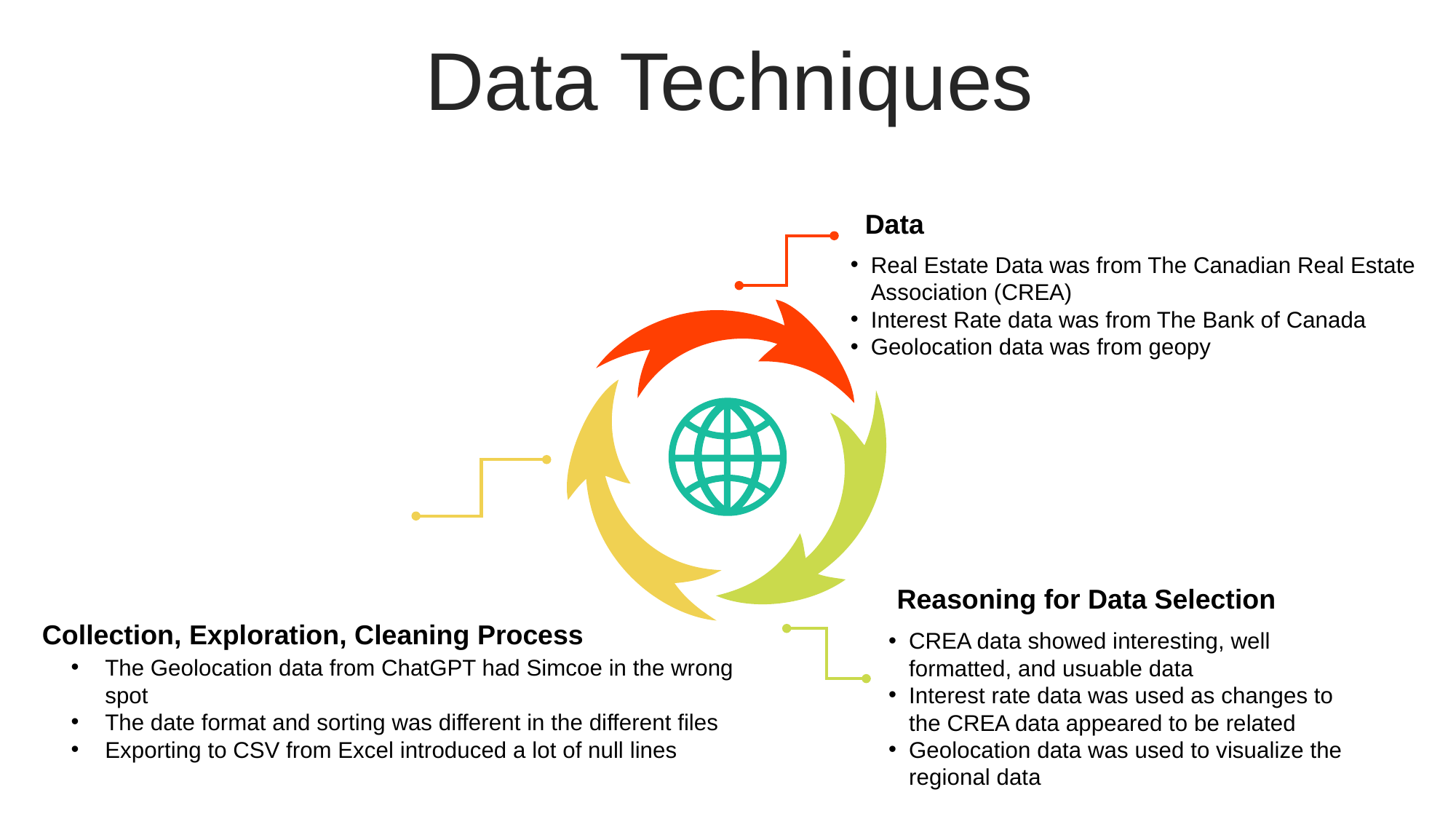

Data Techniques
Data
Real Estate Data was from The Canadian Real Estate Association (CREA)
Interest Rate data was from The Bank of Canada
Geolocation data was from geopy

Reasoning for Data Selection
CREA data showed interesting, well formatted, and usuable data
Interest rate data was used as changes to the CREA data appeared to be related
Geolocation data was used to visualize the regional data
Collection, Exploration, Cleaning Process
The Geolocation data from ChatGPT had Simcoe in the wrong spot
The date format and sorting was different in the different files
Exporting to CSV from Excel introduced a lot of null lines